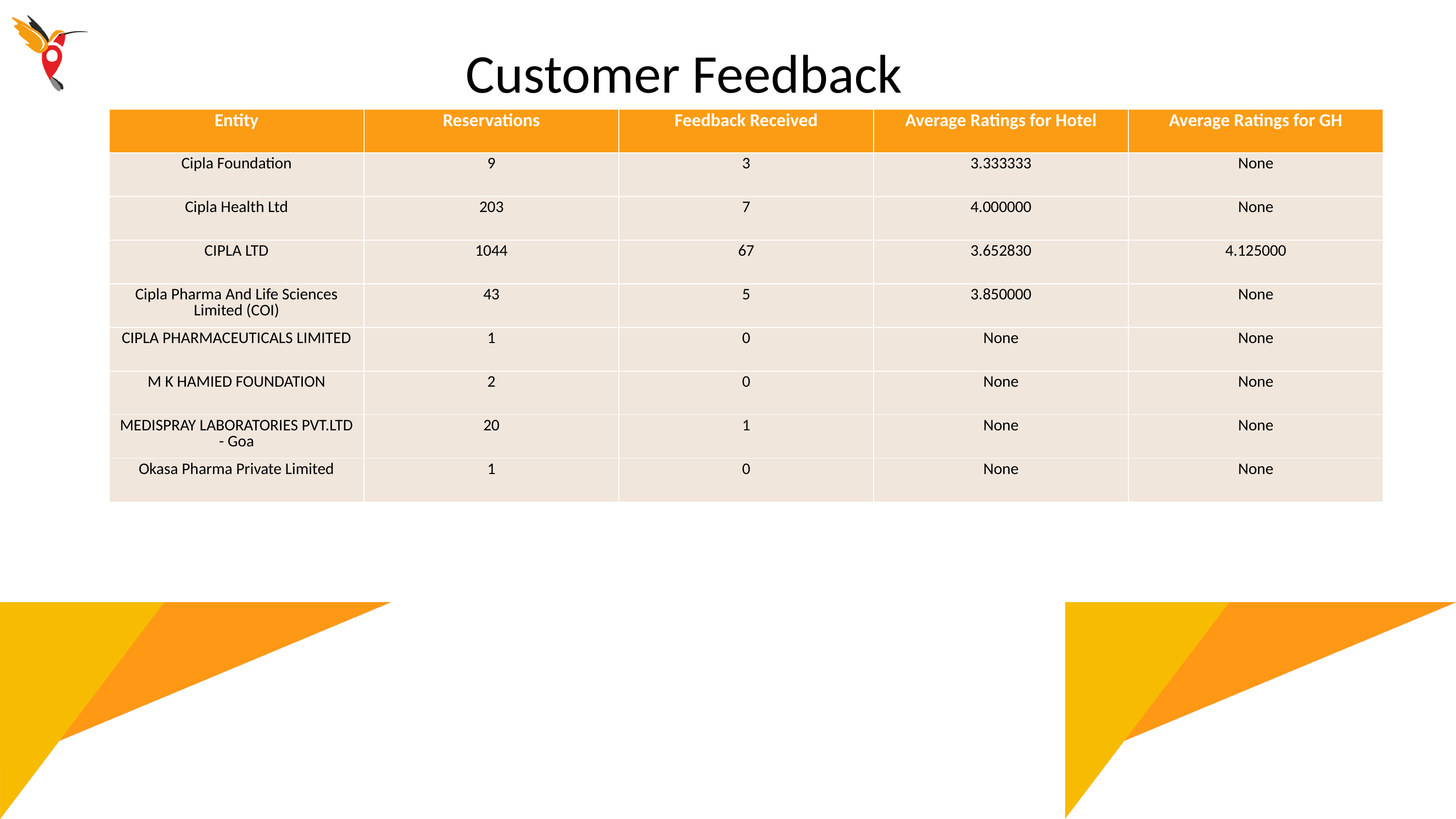

Customer Feedback

| Entity | Reservations | Feedback Received | Average Ratings for Hotel | Average Ratings for GH |
| --- | --- | --- | --- | --- |
| Cipla Foundation | 9 | 3 | 3.333333 | None |
| Cipla Health Ltd | 203 | 7 | 4.000000 | None |
| CIPLA LTD | 1044 | 67 | 3.652830 | 4.125000 |
| Cipla Pharma And Life Sciences Limited (COI) | 43 | 5 | 3.850000 | None |
| CIPLA PHARMACEUTICALS LIMITED | 1 | 0 | None | None |
| M K HAMIED FOUNDATION | 2 | 0 | None | None |
| MEDISPRAY LABORATORIES PVT.LTD - Goa | 20 | 1 | None | None |
| Okasa Pharma Private Limited | 1 | 0 | None | None |